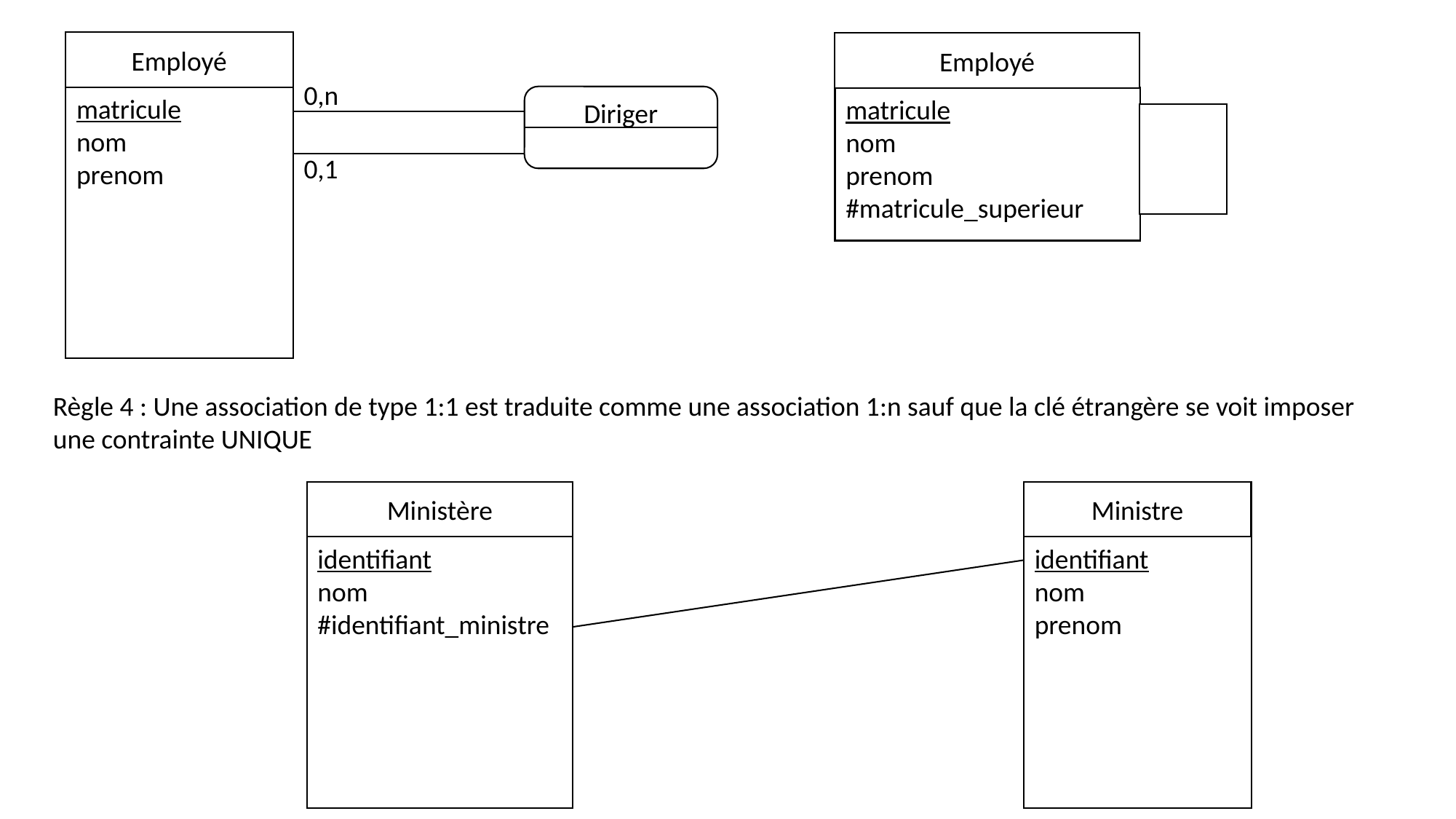

Employé
Employé
0,n
matricule
nom
prenom

Diriger

matricule
nom
prenom
#matricule_superieur

0,1
Règle 4 : Une association de type 1:1 est traduite comme une association 1:n sauf que la clé étrangère se voit imposer une contrainte UNIQUE
Ministère
Ministre
identifiant
nom
#identifiant_ministre

identifiant
nom
prenom